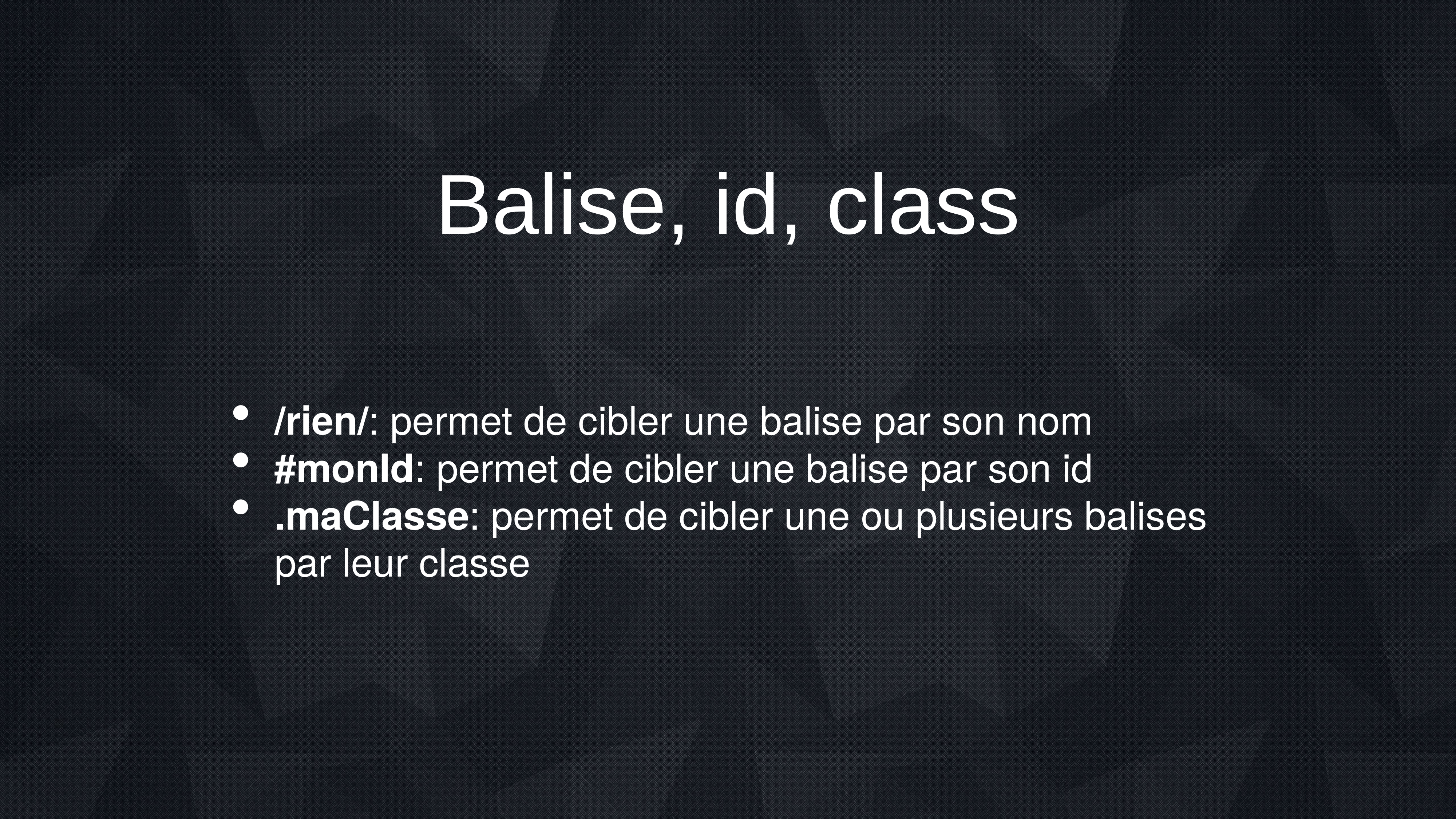

# Balise, id, class
/rien/: permet de cibler une balise par son nom
#monId: permet de cibler une balise par son id
.maClasse: permet de cibler une ou plusieurs balises par leur classe